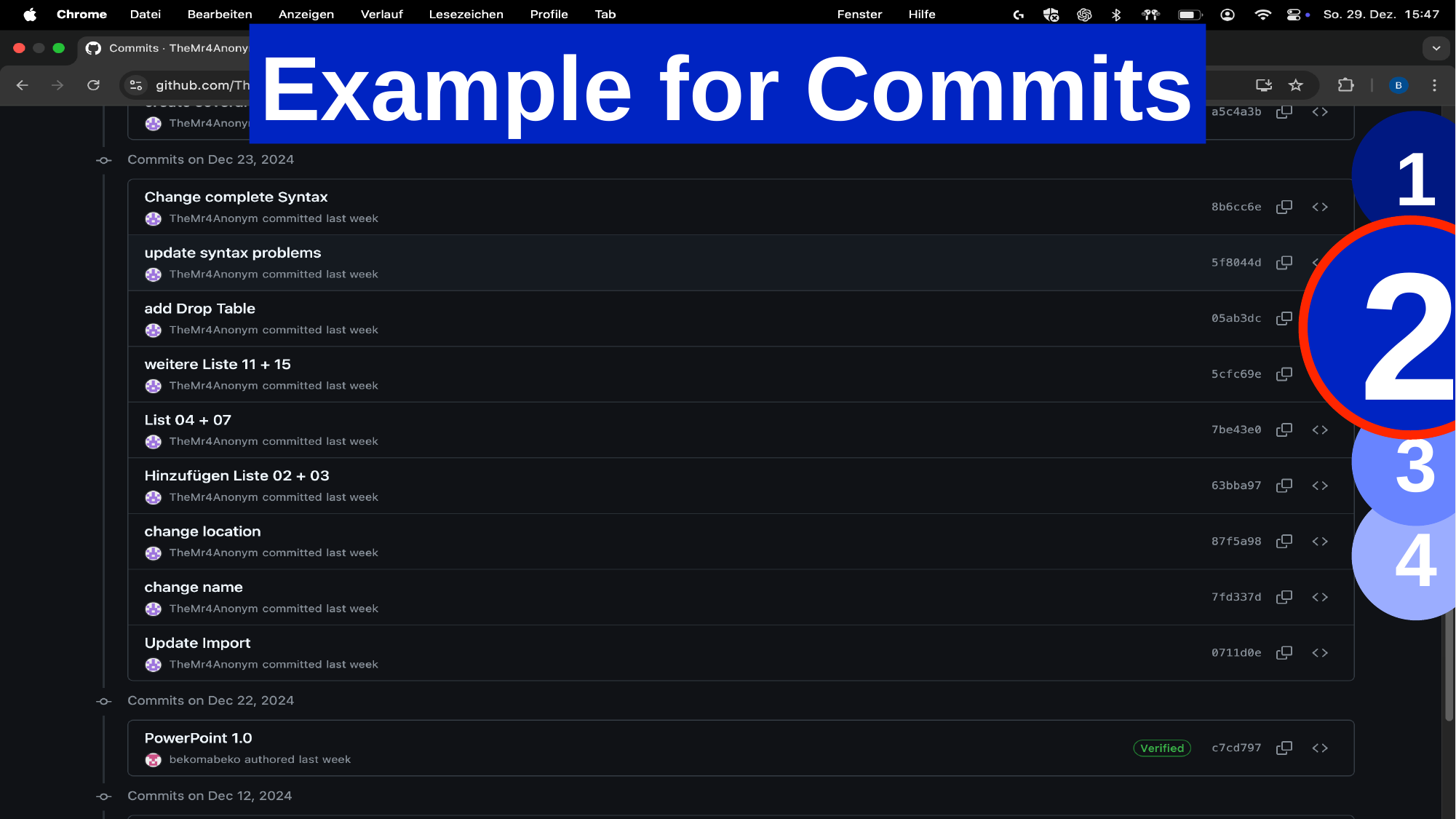

Example for Commits
1
2
3
4